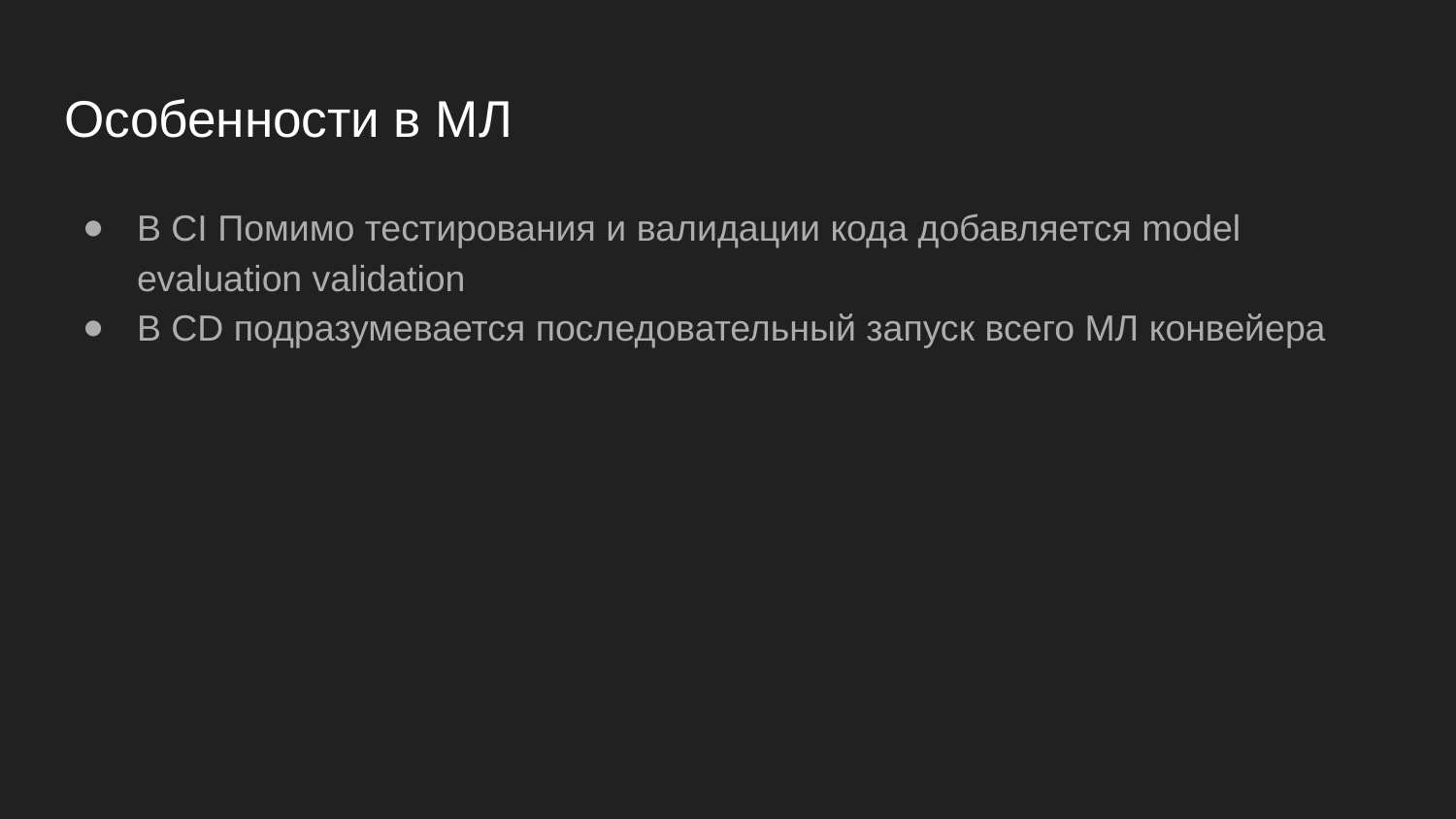

# Особенности в МЛ
В CI Помимо тестирования и валидации кода добавляется model evaluation validation
В CD подразумевается последовательный запуск всего МЛ конвейера